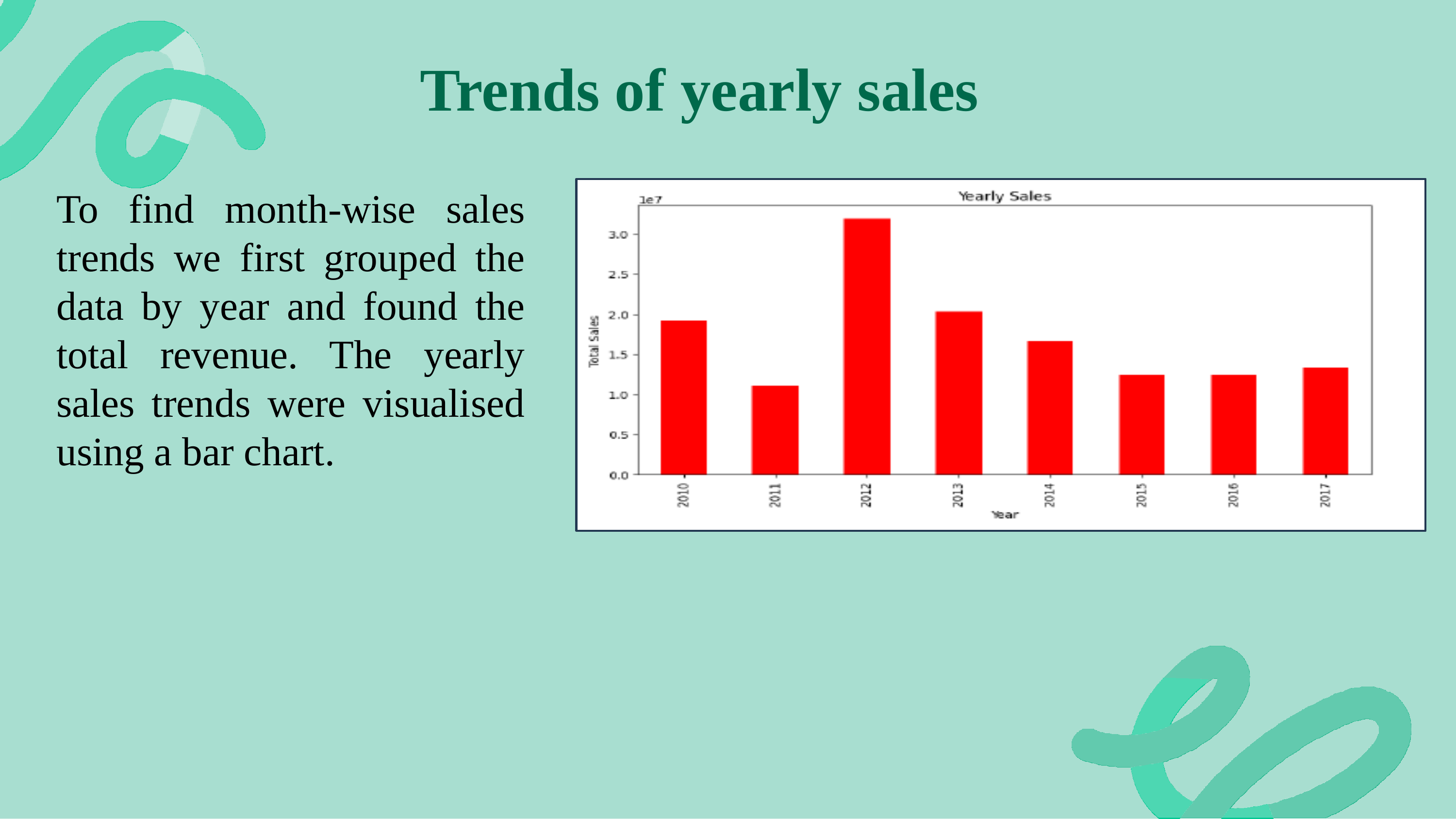

# Trends of yearly sales
To find month-wise sales trends we first grouped the data by year and found the total revenue. The yearly sales trends were visualised using a bar chart.